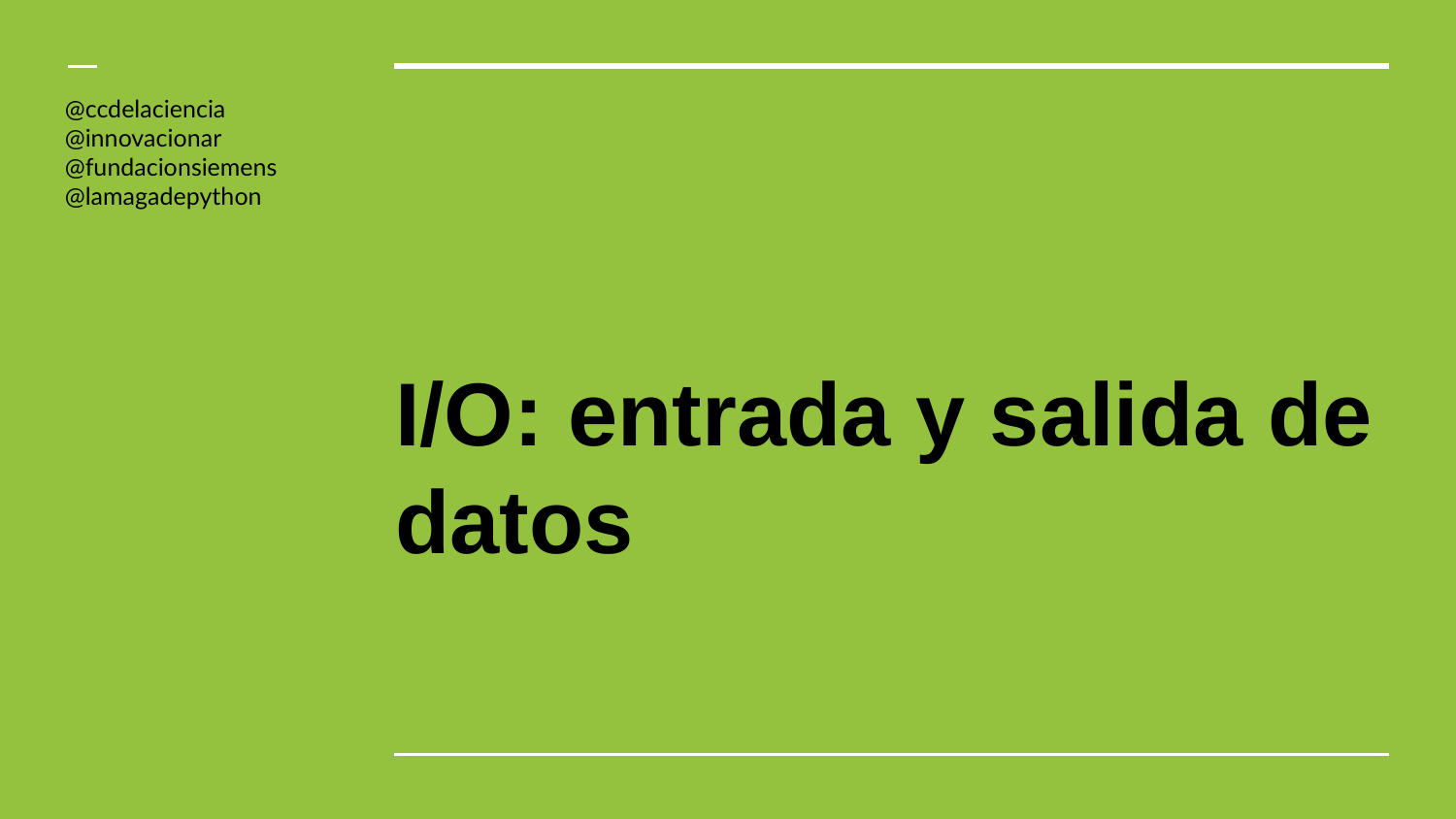

@ccdelaciencia
@innovacionar
@fundacionsiemens
@lamagadepython
# I/O: entrada y salida de datos